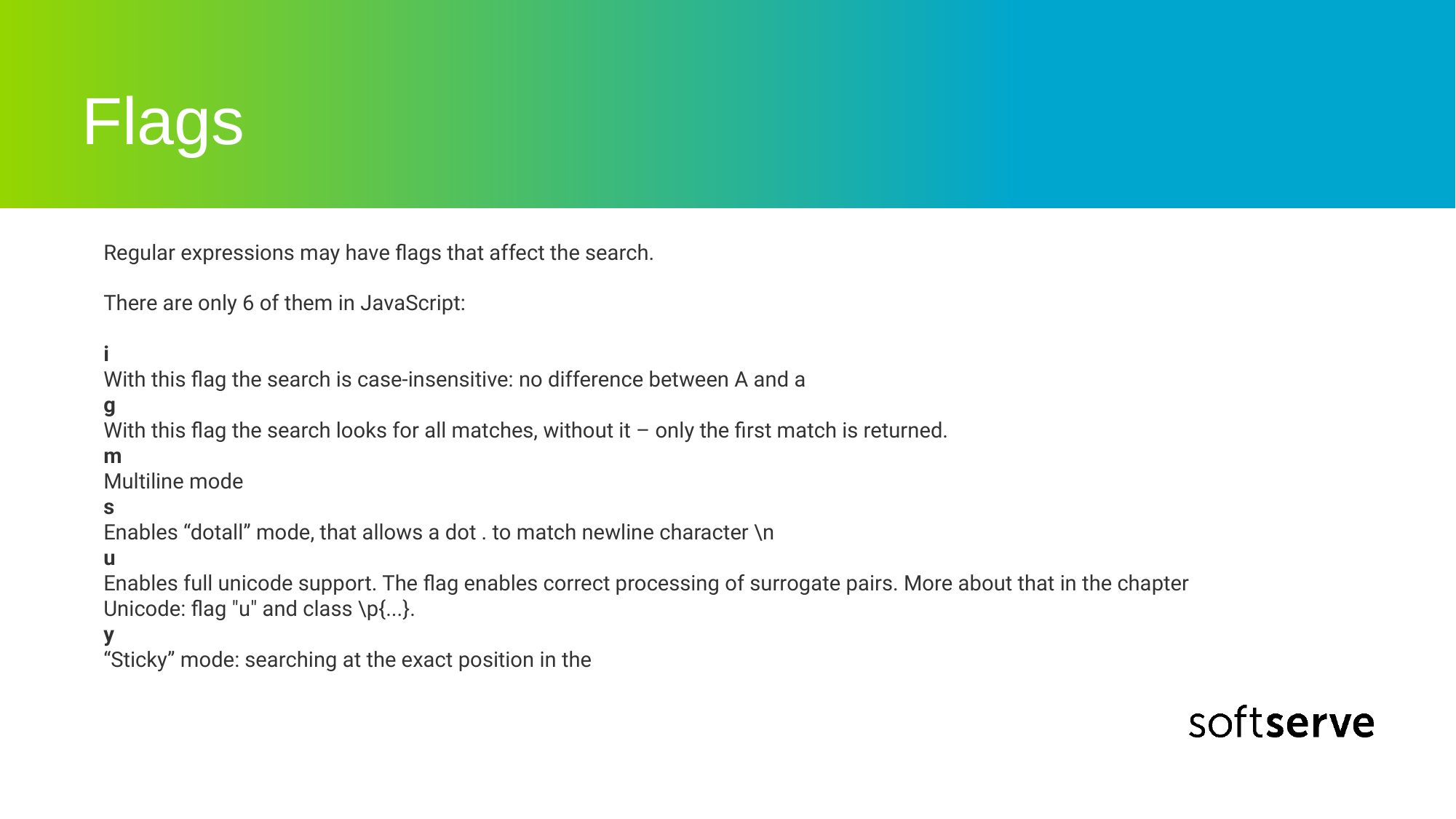

# Flags
Regular expressions may have flags that affect the search.

There are only 6 of them in JavaScript:

i
With this flag the search is case-insensitive: no difference between A and a
g
With this flag the search looks for all matches, without it – only the first match is returned.
m
Multiline mode
s
Enables “dotall” mode, that allows a dot . to match newline character \n
u
Enables full unicode support. The flag enables correct processing of surrogate pairs. More about that in the chapter Unicode: flag "u" and class \p{...}.
y
“Sticky” mode: searching at the exact position in the